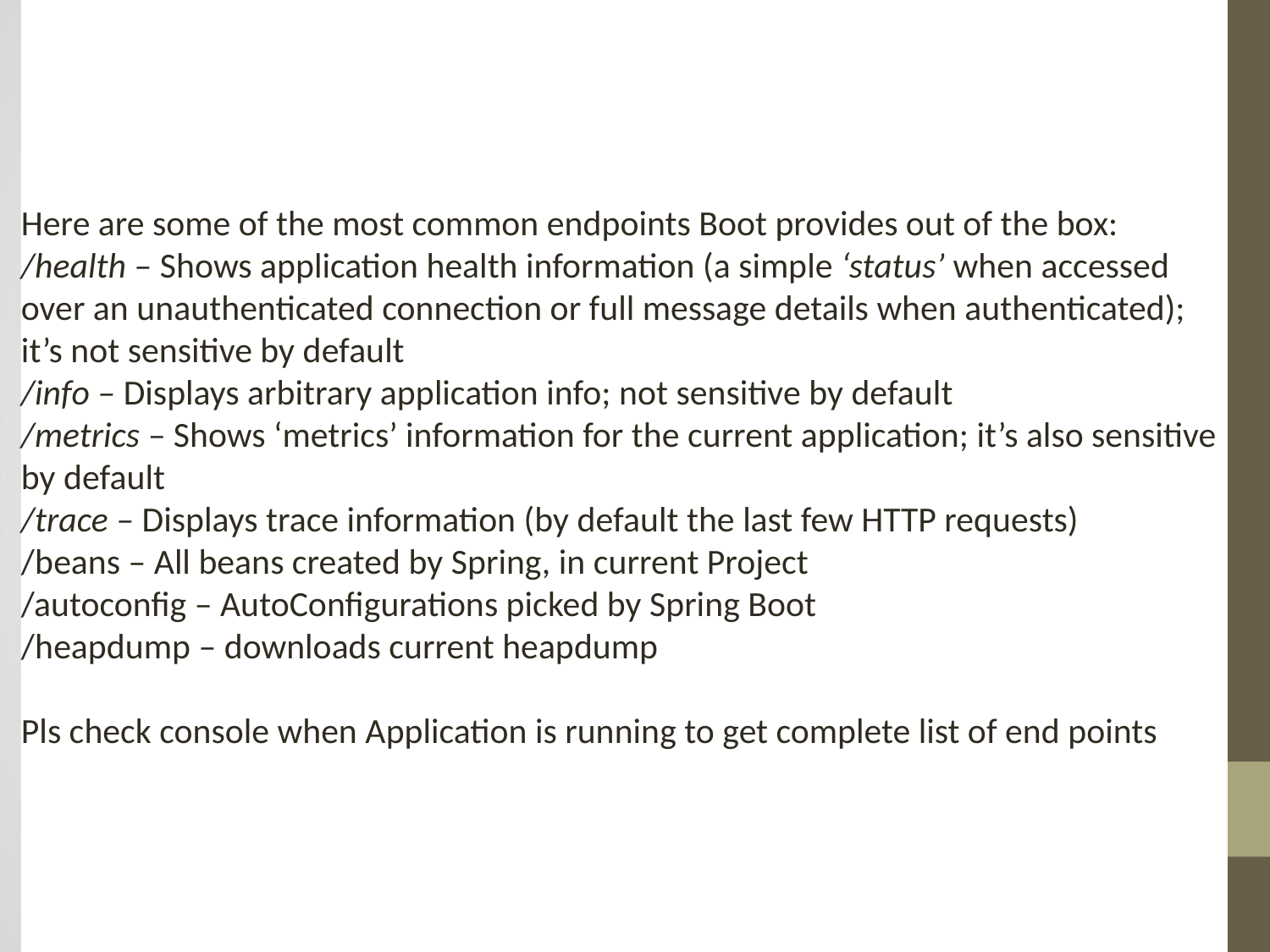

Here are some of the most common endpoints Boot provides out of the box:
/health – Shows application health information (a simple ‘status’ when accessed over an unauthenticated connection or full message details when authenticated); it’s not sensitive by default
/info – Displays arbitrary application info; not sensitive by default
/metrics – Shows ‘metrics’ information for the current application; it’s also sensitive by default
/trace – Displays trace information (by default the last few HTTP requests)
/beans – All beans created by Spring, in current Project
/autoconfig – AutoConfigurations picked by Spring Boot
/heapdump – downloads current heapdump

Pls check console when Application is running to get complete list of end points

# Spring Boot 1.x